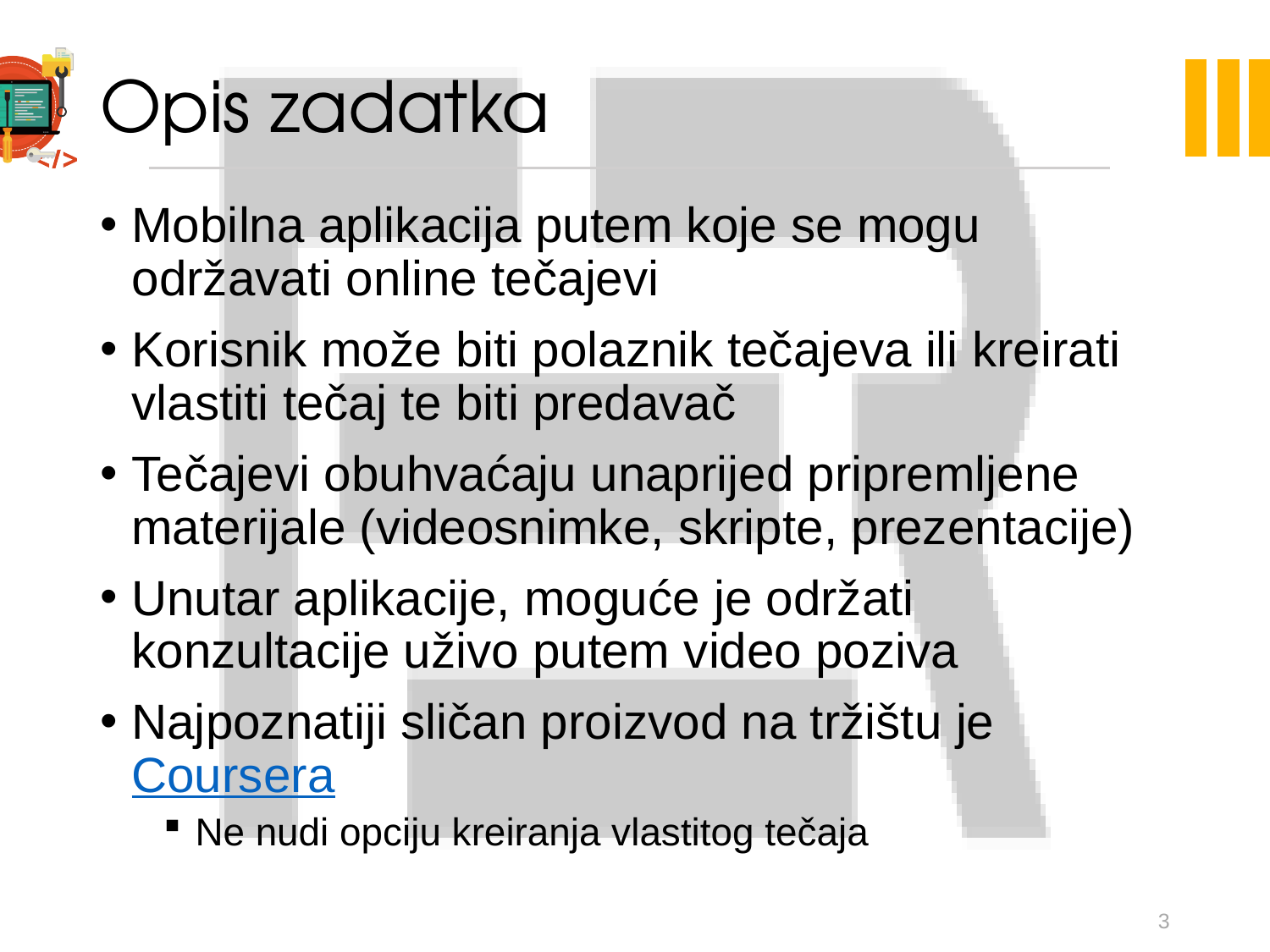

# Opis zadatka
Mobilna aplikacija putem koje se mogu održavati online tečajevi
Korisnik može biti polaznik tečajeva ili kreirati vlastiti tečaj te biti predavač
Tečajevi obuhvaćaju unaprijed pripremljene materijale (videosnimke, skripte, prezentacije)
Unutar aplikacije, moguće je održati konzultacije uživo putem video poziva
Najpoznatiji sličan proizvod na tržištu je Coursera
Ne nudi opciju kreiranja vlastitog tečaja
3